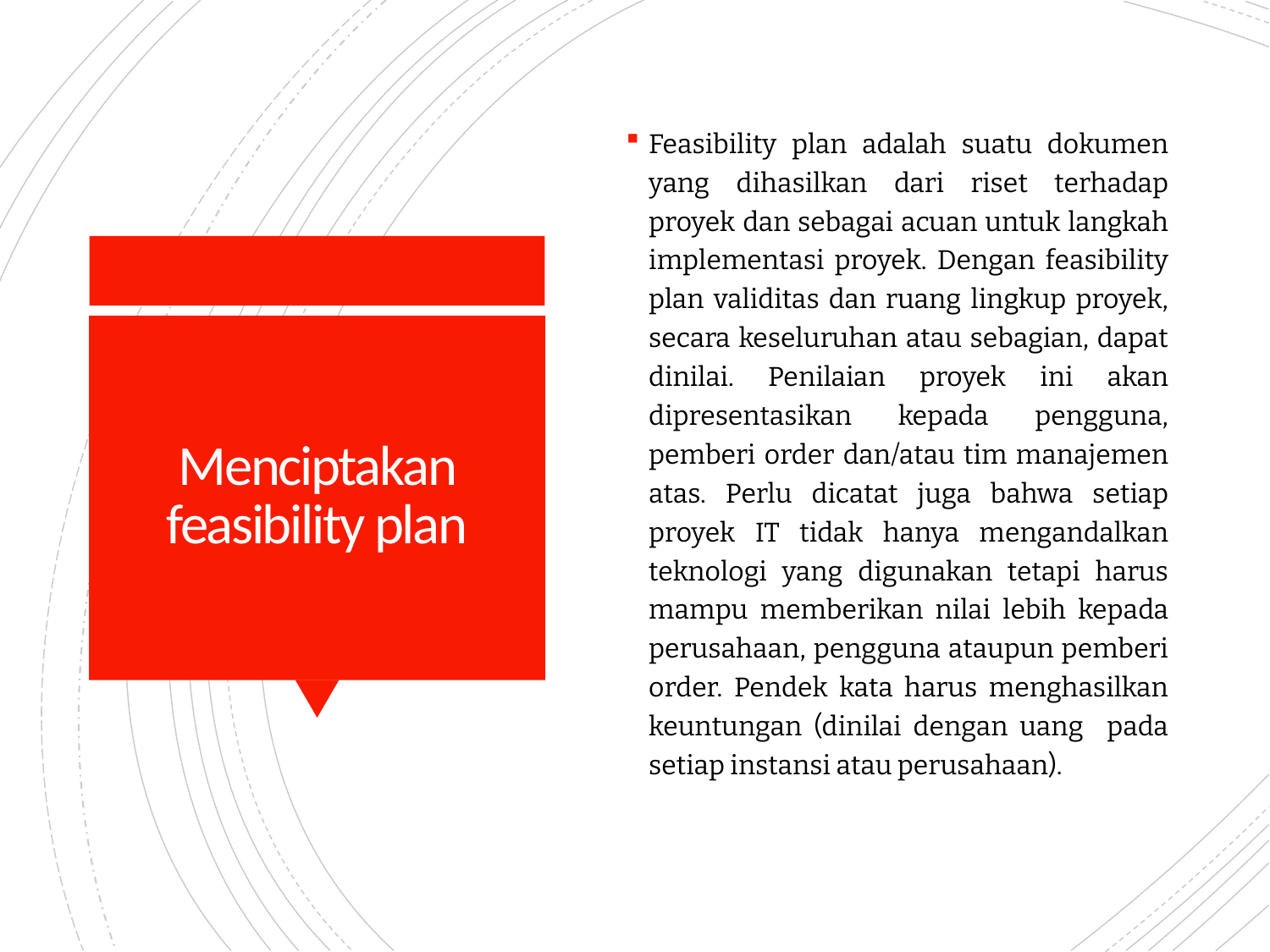

Feasibility plan adalah suatu dokumen yang dihasilkan dari riset terhadap proyek dan sebagai acuan untuk langkah implementasi proyek. Dengan feasibility plan validitas dan ruang lingkup proyek, secara keseluruhan atau sebagian, dapat dinilai. Penilaian proyek ini akan dipresentasikan kepada pengguna, pemberi order dan/atau tim manajemen atas. Perlu dicatat juga bahwa setiap proyek IT tidak hanya mengandalkan teknologi yang digunakan tetapi harus mampu memberikan nilai lebih kepada perusahaan, pengguna ataupun pemberi order. Pendek kata harus menghasilkan keuntungan (dinilai dengan uang  pada setiap instansi atau perusahaan).

# Menciptakan feasibility plan